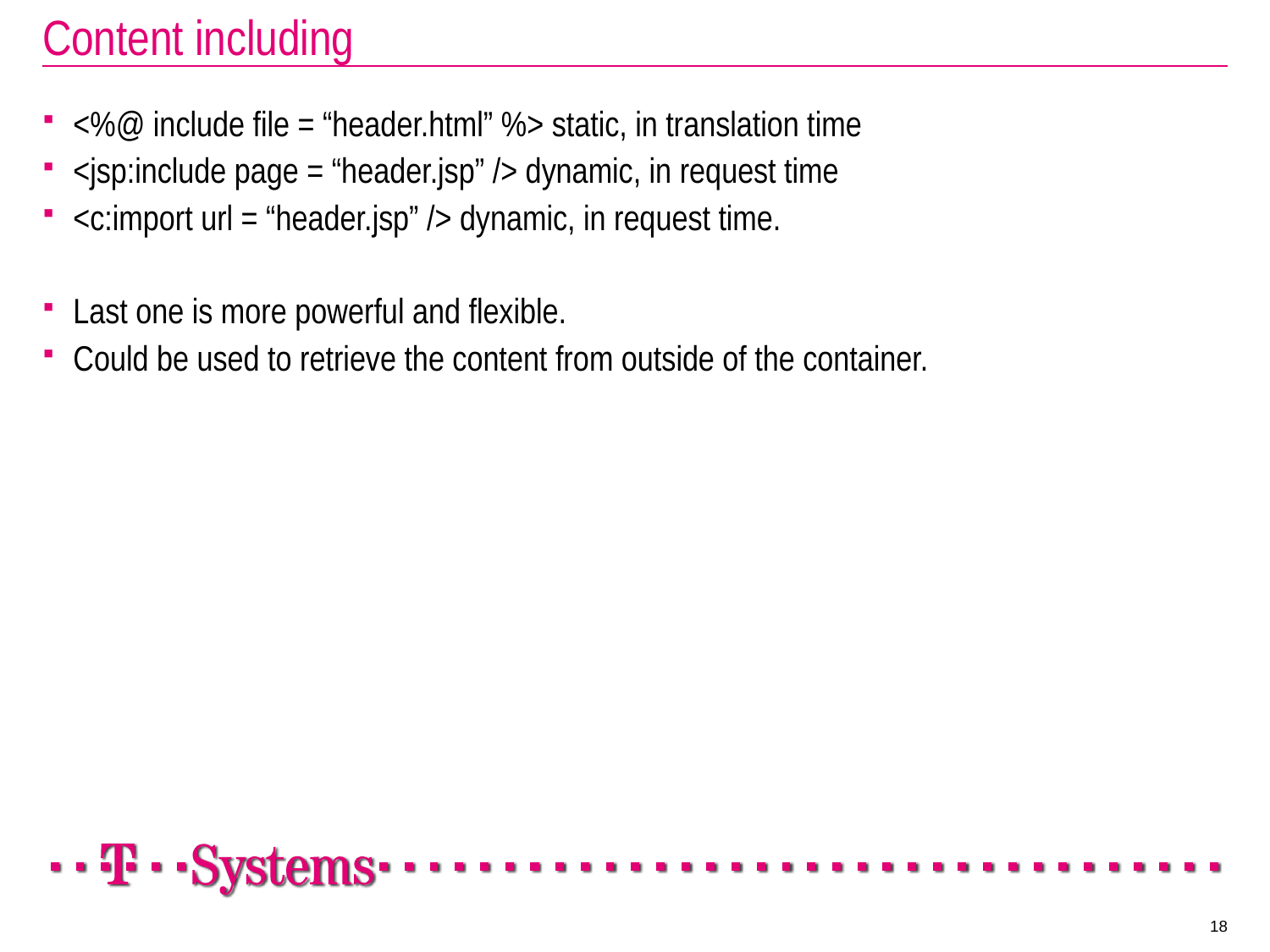

# Content including
<%@ include file = “header.html” %> static, in translation time
<jsp:include page = “header.jsp” /> dynamic, in request time
<c:import url = “header.jsp” /> dynamic, in request time.

Last one is more powerful and flexible.
Could be used to retrieve the content from outside of the container.
18